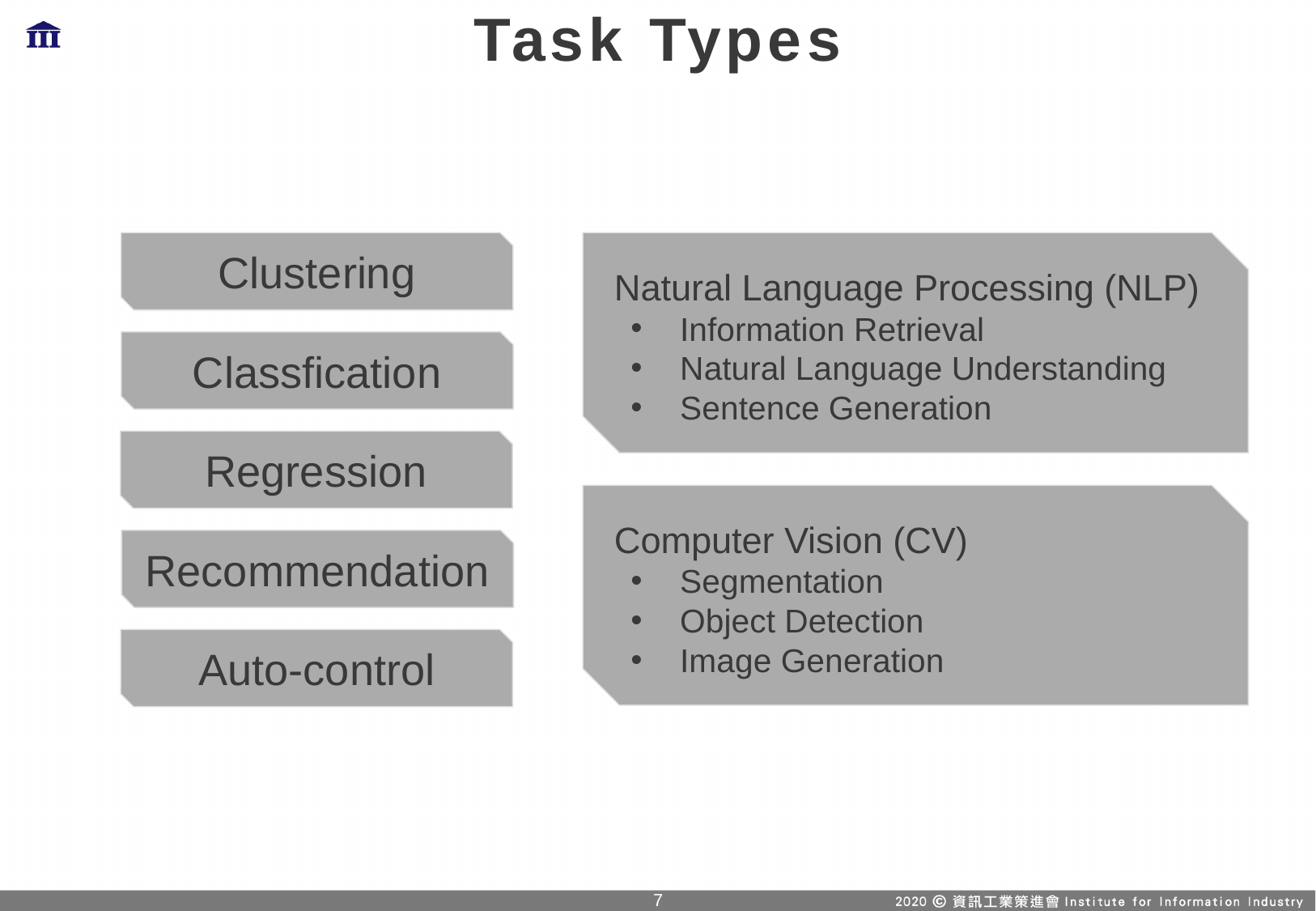

# Task Types
Natural Language Processing (NLP)
Information Retrieval
Natural Language Understanding
Sentence Generation
Clustering
Classfication
Regression
Recommendation
Auto-control
Computer Vision (CV)
Segmentation
Object Detection
Image Generation
7